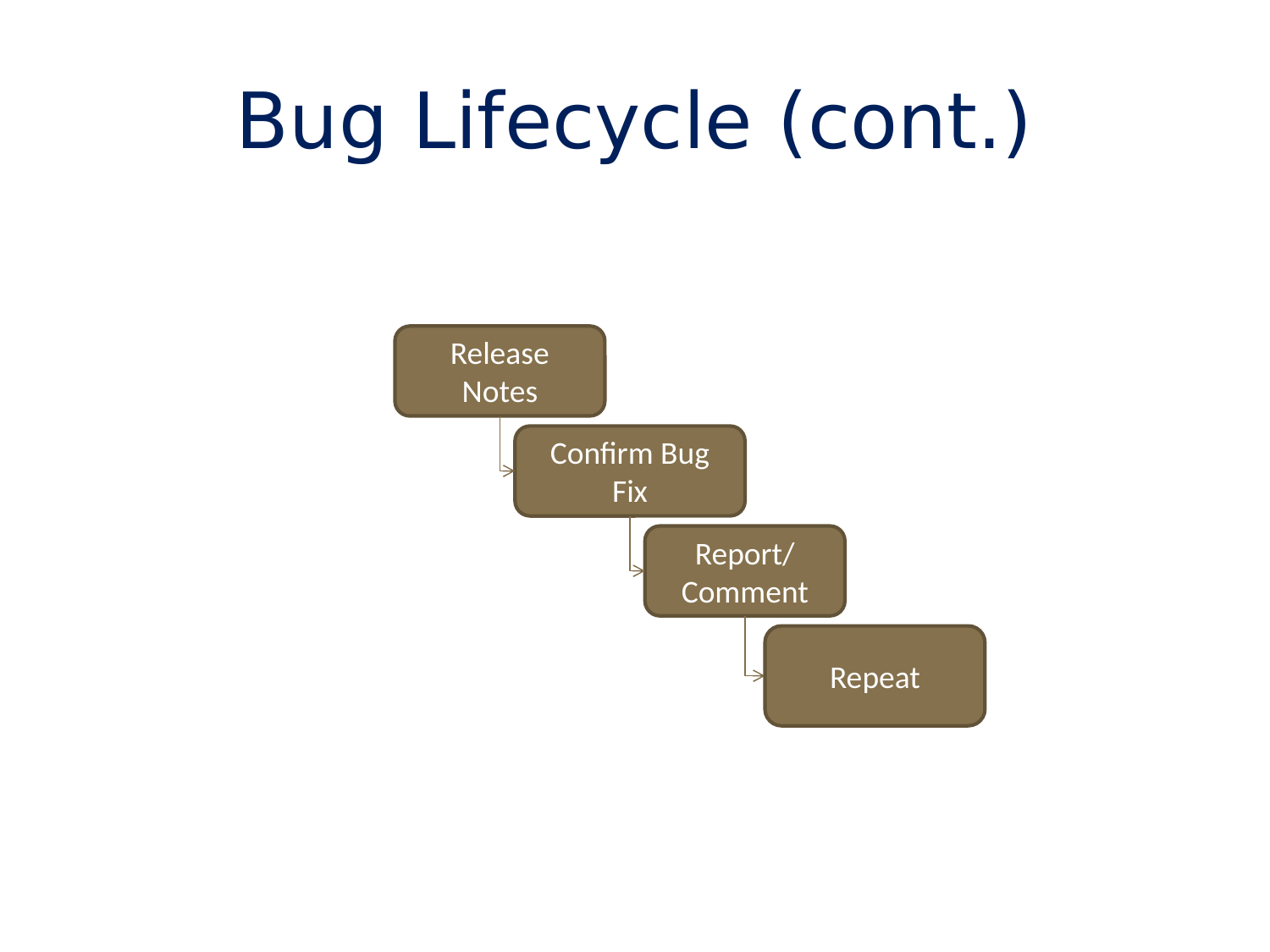

# Bug Lifecycle (cont.)

Release Notes
Confirm Bug Fix
Report/ Comment
Repeat